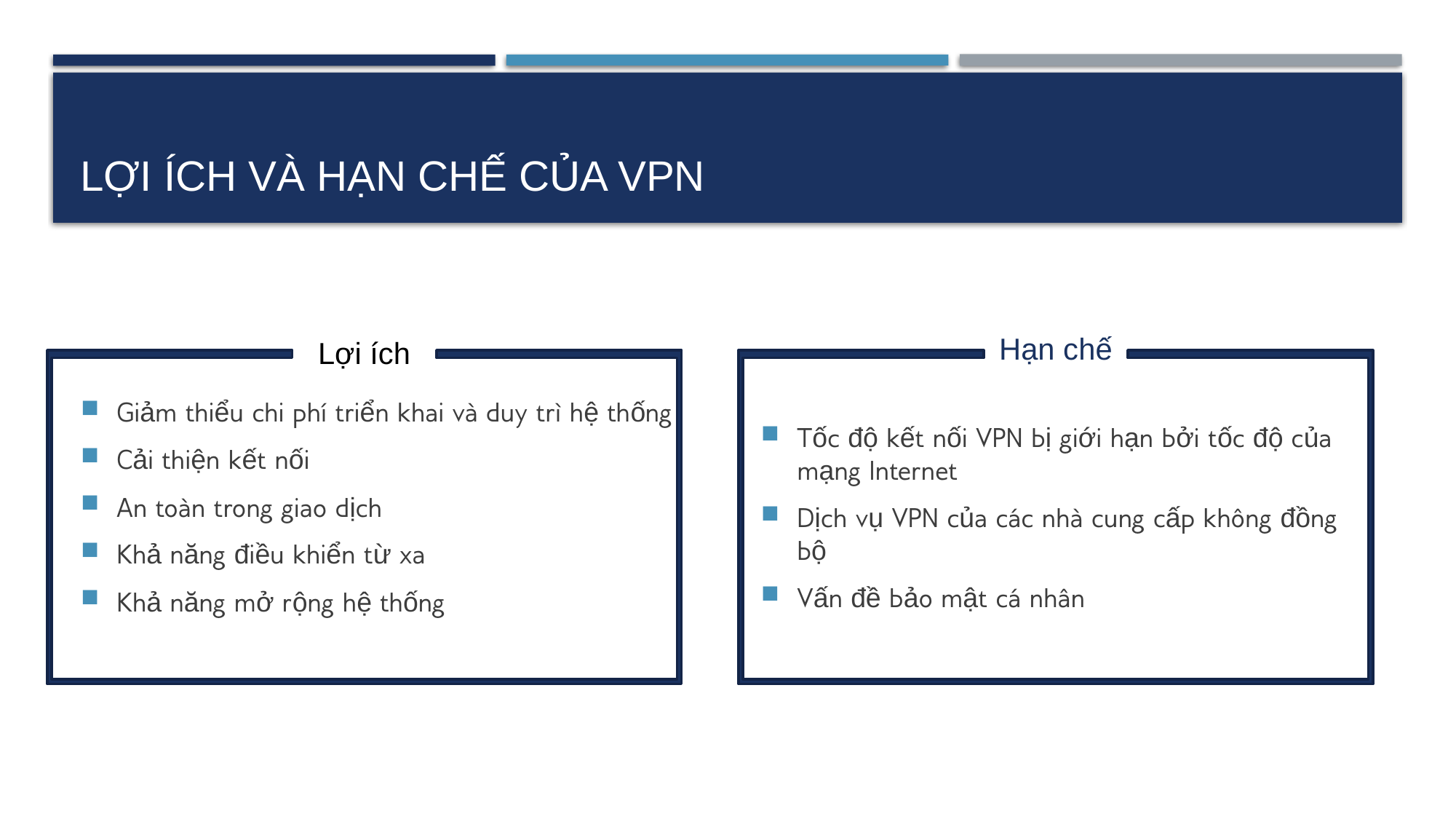

# Lợi ích và hạn chế của vpn
Giảm thiểu chi phí triển khai và duy trì hệ thống
Cải thiện kết nối
An toàn trong giao dịch
Khả năng điều khiển từ xa
Khả năng mở rộng hệ thống
Tốc độ kết nối VPN bị giới hạn bởi tốc độ của mạng Internet
Dịch vụ VPN của các nhà cung cấp không đồng bộ
Vấn đề bảo mật cá nhân
Hạn chế
Lợi ích